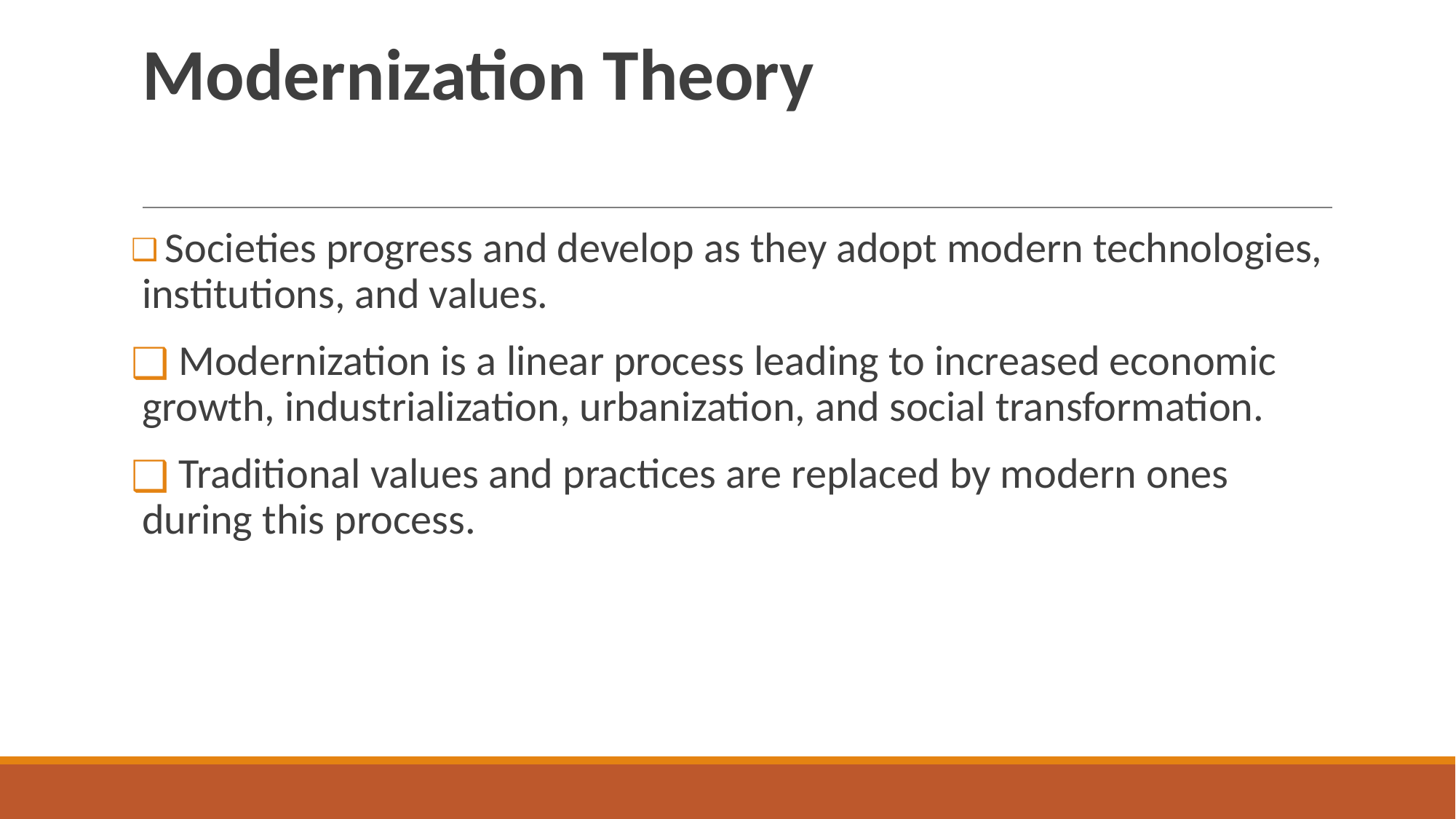

# Modernization Theory
 Societies progress and develop as they adopt modern technologies, institutions, and values.
 Modernization is a linear process leading to increased economic growth, industrialization, urbanization, and social transformation.
 Traditional values and practices are replaced by modern ones during this process.